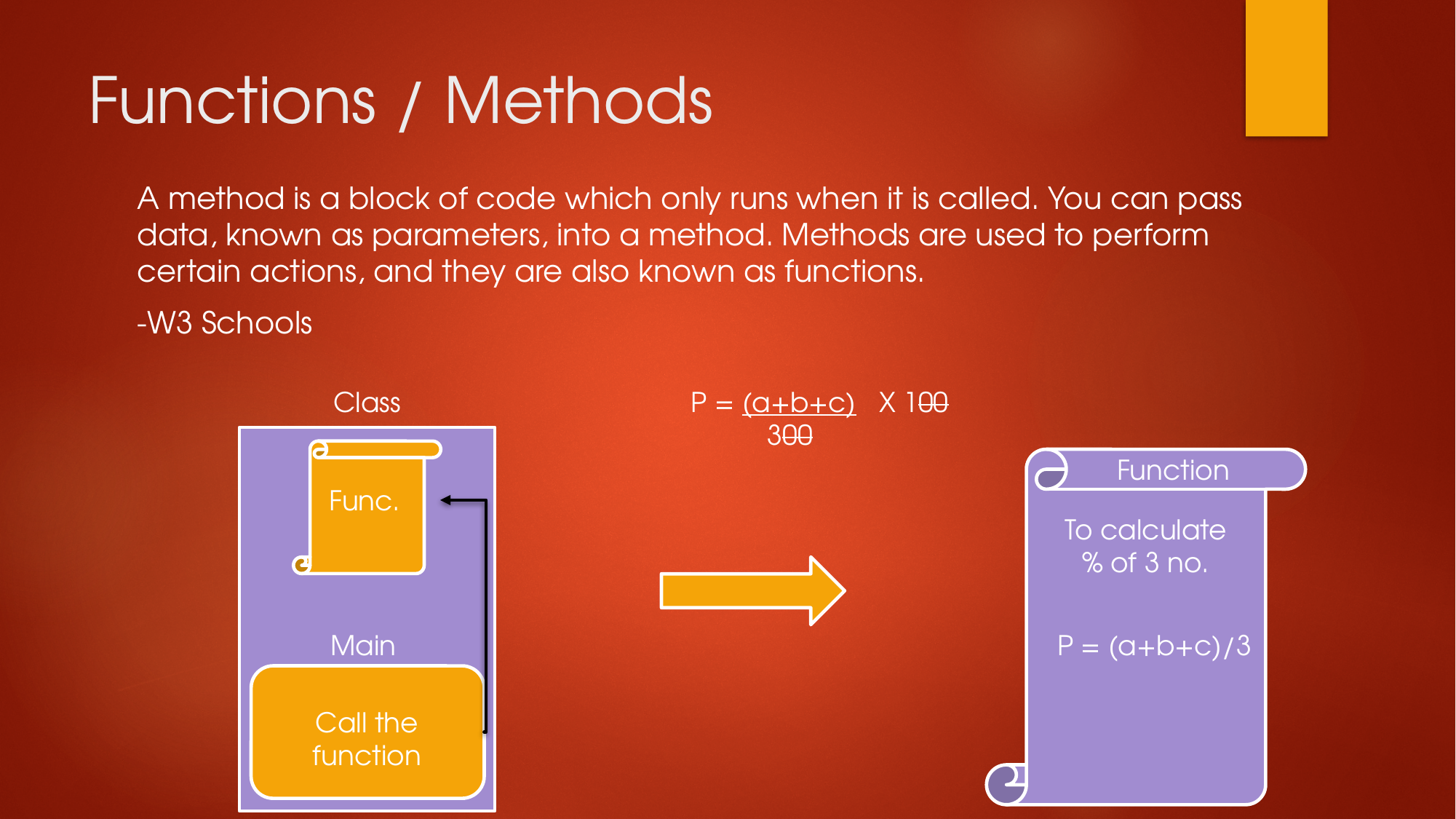

# Functions / Methods
A method is a block of code which only runs when it is called. You can pass data, known as parameters, into a method. Methods are used to perform certain actions, and they are also known as functions.
-W3 Schools
Class
P = (a+b+c)   X 100
          300

Function

Func.
To calculate % of 3 no.

Main
    P = (a+b+c)/3

Call the function